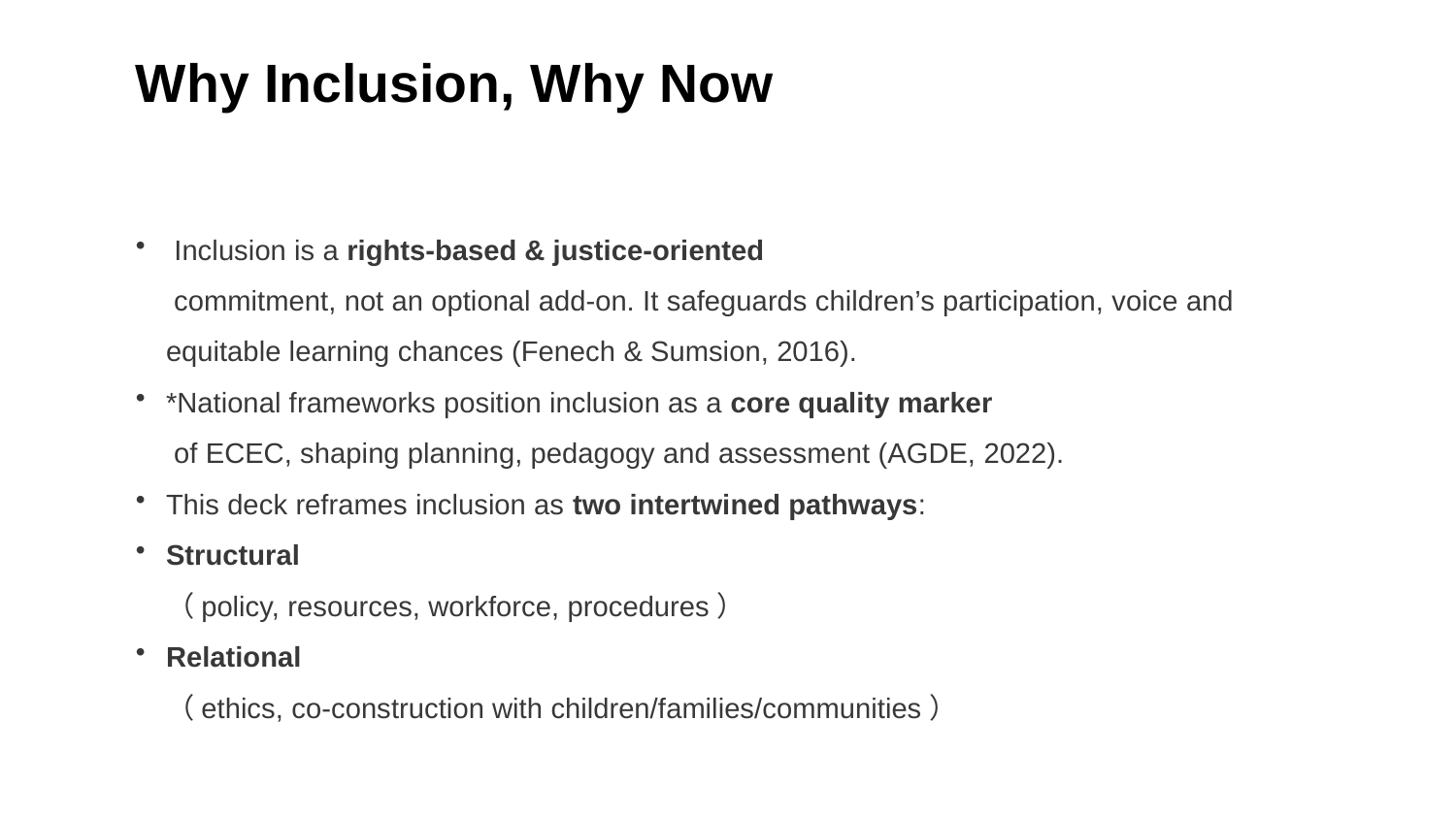

Why Inclusion, Why Now
 Inclusion is a rights-based & justice-oriented
 commitment, not an optional add-on. It safeguards children’s participation, voice and equitable learning chances (Fenech & Sumsion, 2016).
*National frameworks position inclusion as a core quality marker
 of ECEC, shaping planning, pedagogy and assessment (AGDE, 2022).
This deck reframes inclusion as two intertwined pathways:
Structural
（policy, resources, workforce, procedures）
Relational
（ethics, co-construction with children/families/communities）